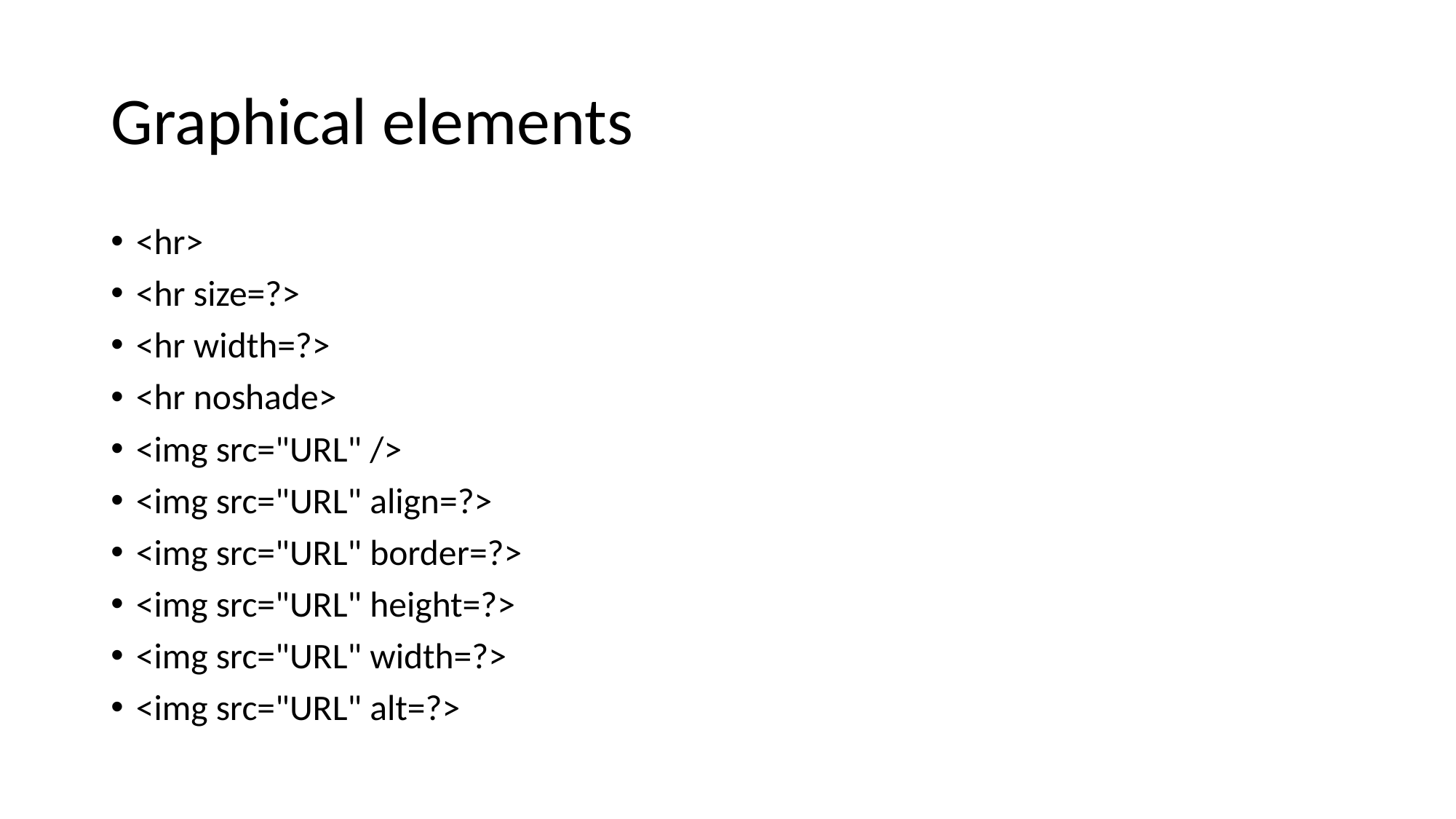

# Graphical elements
<hr>
<hr size=?>
<hr width=?>
<hr noshade>
<img src="URL" />
<img src="URL" align=?>
<img src="URL" border=?>
<img src="URL" height=?>
<img src="URL" width=?>
<img src="URL" alt=?>